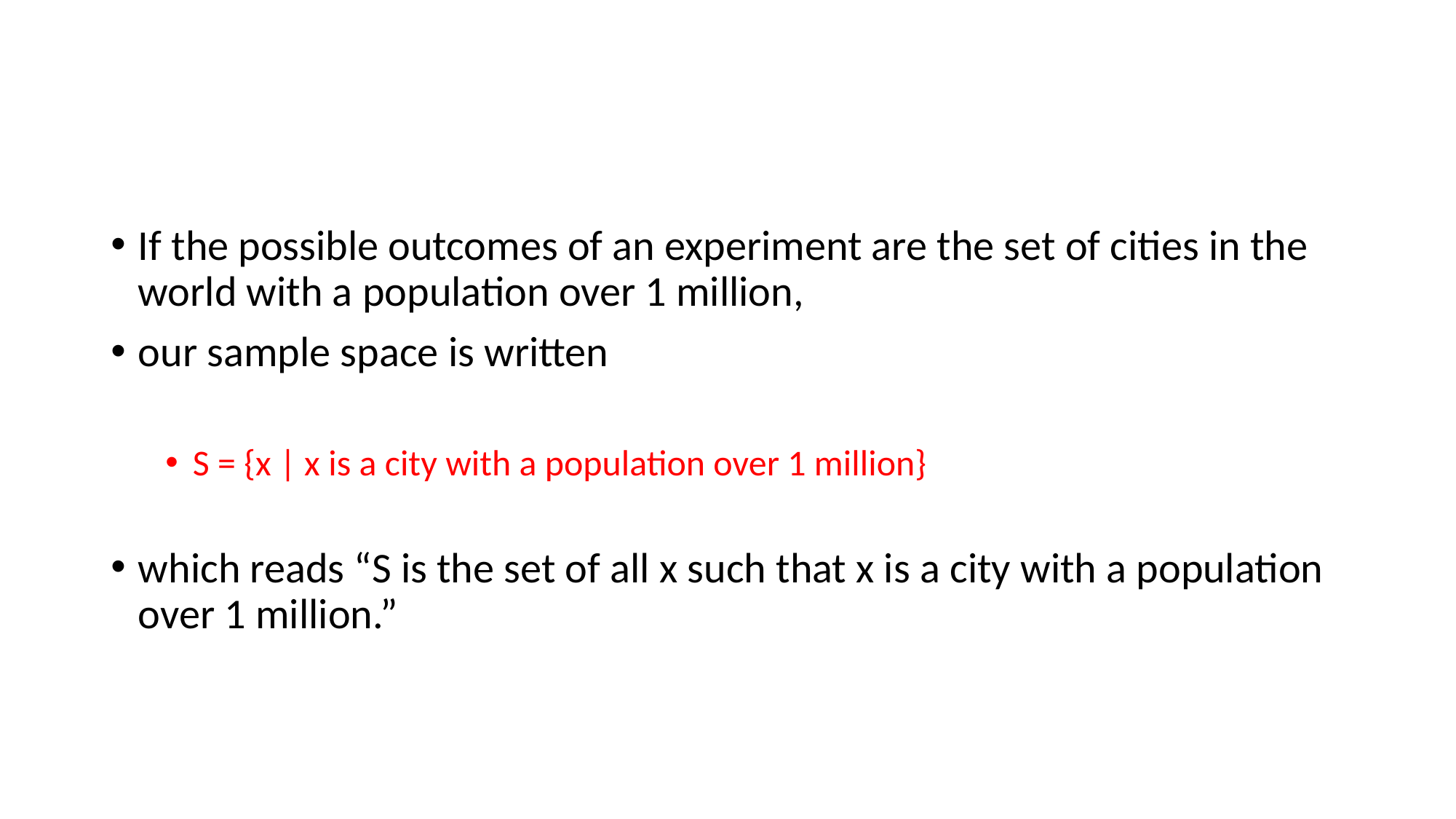

#
If the possible outcomes of an experiment are the set of cities in the world with a population over 1 million,
our sample space is written

S = {x | x is a city with a population over 1 million}

which reads “S is the set of all x such that x is a city with a population over 1 million.”